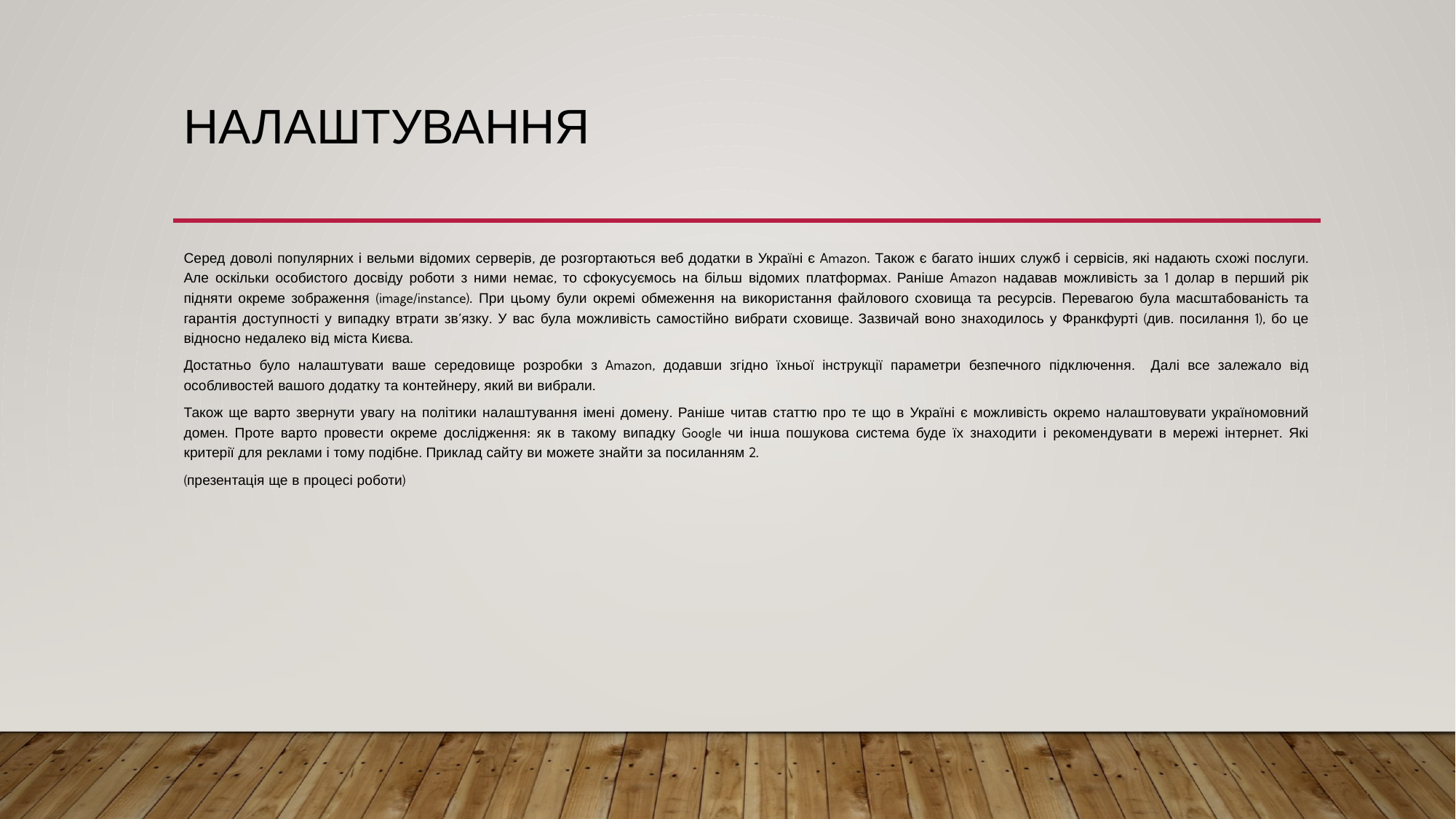

# Налаштування
Серед доволі популярних і вельми відомих серверів, де розгортаються веб додатки в Україні є Amazon. Також є багато інших служб і сервісів, які надають схожі послуги. Але оскільки особистого досвіду роботи з ними немає, то сфокусуємось на більш відомих платформах. Раніше Amazon надавав можливість за 1 долар в перший рік підняти окреме зображення (image/instance). При цьому були окремі обмеження на використання файлового сховища та ресурсів. Перевагою була масштабованість та гарантія доступності у випадку втрати зв’язку. У вас була можливість самостійно вибрати сховище. Зазвичай воно знаходилось у Франкфурті (див. посилання 1), бо це відносно недалеко від міста Києва.
Достатньо було налаштувати ваше середовище розробки з Amazon, додавши згідно їхньої інструкції параметри безпечного підключення.  Далі все залежало від особливостей вашого додатку та контейнеру, який ви вибрали.
Також ще варто звернути увагу на політики налаштування імені домену. Раніше читав статтю про те що в Україні є можливість окремо налаштовувати україномовний домен. Проте варто провести окреме дослідження: як в такому випадку Google чи інша пошукова система буде їх знаходити і рекомендувати в мережі інтернет. Які критерії для реклами і тому подібне. Приклад сайту ви можете знайти за посиланням 2.
(презентація ще в процесі роботи)